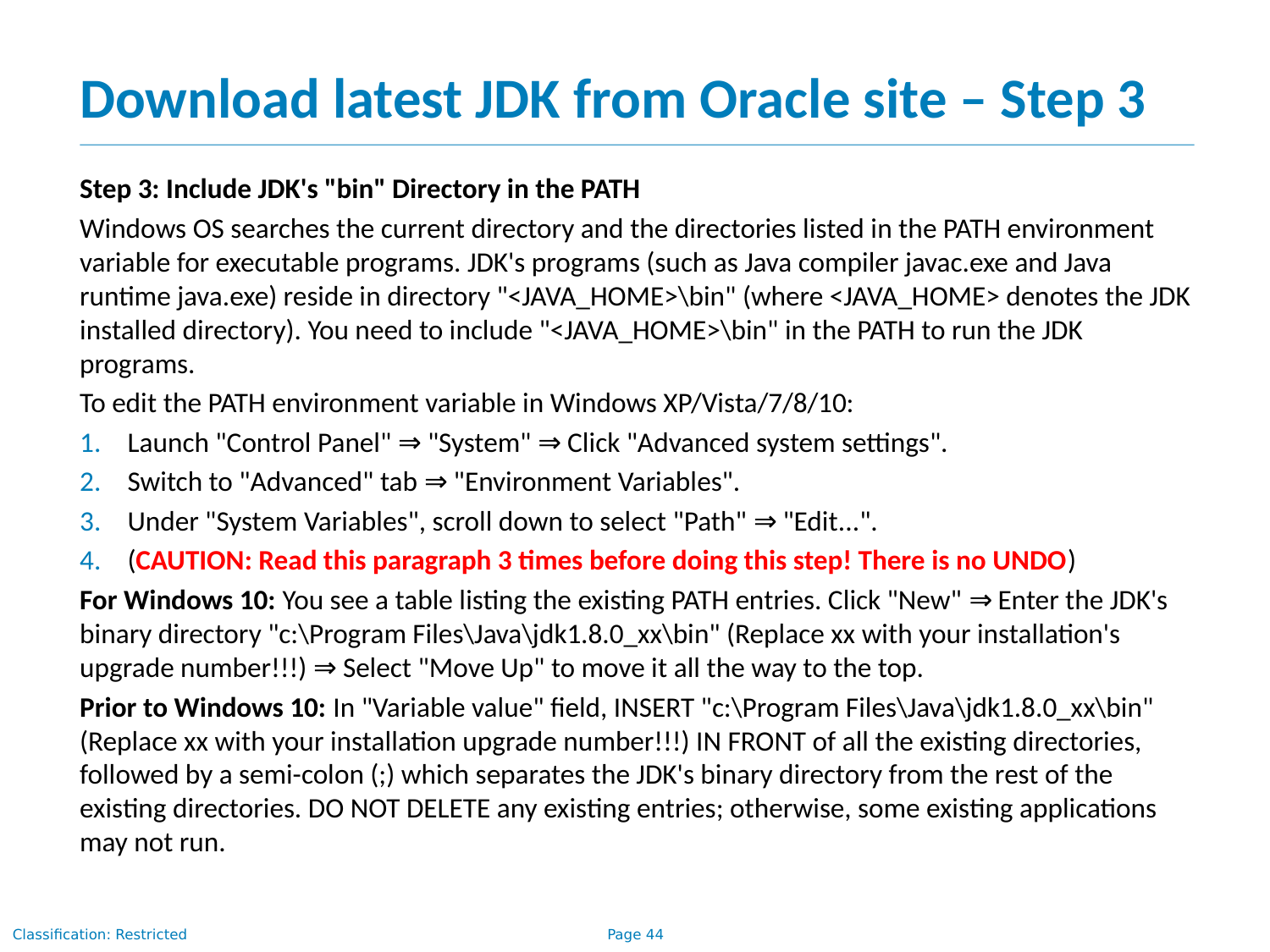

# Download latest JDK from Oracle site – Step 3
Step 3: Include JDK's "bin" Directory in the PATH
Windows OS searches the current directory and the directories listed in the PATH environment variable for executable programs. JDK's programs (such as Java compiler javac.exe and Java runtime java.exe) reside in directory "<JAVA_HOME>\bin" (where <JAVA_HOME> denotes the JDK installed directory). You need to include "<JAVA_HOME>\bin" in the PATH to run the JDK programs.
To edit the PATH environment variable in Windows XP/Vista/7/8/10:
Launch "Control Panel" ⇒ "System" ⇒ Click "Advanced system settings".
Switch to "Advanced" tab ⇒ "Environment Variables".
Under "System Variables", scroll down to select "Path" ⇒ "Edit...".
(CAUTION: Read this paragraph 3 times before doing this step! There is no UNDO)
For Windows 10: You see a table listing the existing PATH entries. Click "New" ⇒ Enter the JDK's binary directory "c:\Program Files\Java\jdk1.8.0_xx\bin" (Replace xx with your installation's upgrade number!!!) ⇒ Select "Move Up" to move it all the way to the top.
Prior to Windows 10: In "Variable value" field, INSERT "c:\Program Files\Java\jdk1.8.0_xx\bin" (Replace xx with your installation upgrade number!!!) IN FRONT of all the existing directories, followed by a semi-colon (;) which separates the JDK's binary directory from the rest of the existing directories. DO NOT DELETE any existing entries; otherwise, some existing applications may not run.